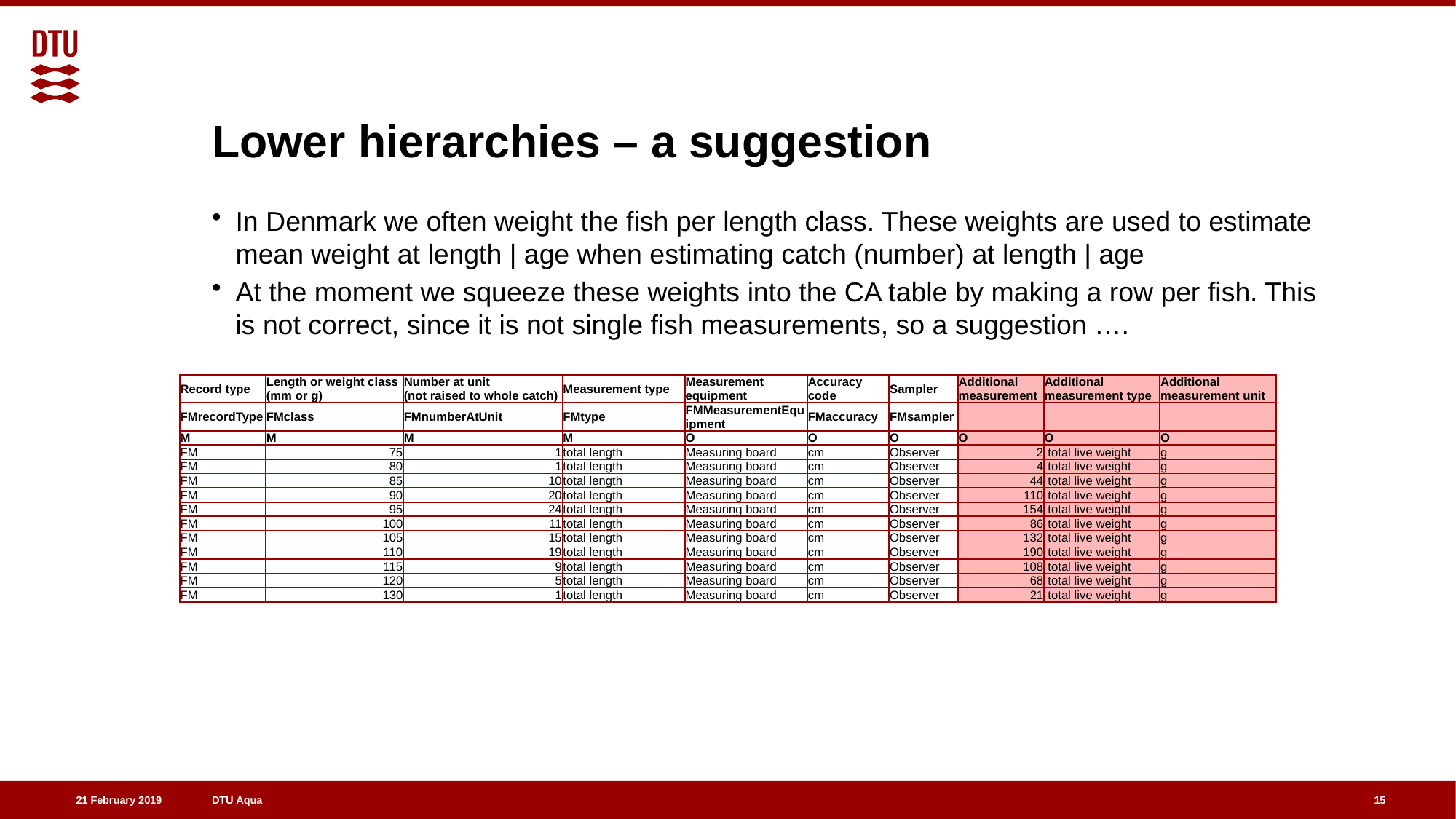

# Lower hierarchies – a suggestion
In Denmark we often weight the fish per length class. These weights are used to estimate mean weight at length | age when estimating catch (number) at length | age
At the moment we squeeze these weights into the CA table by making a row per fish. This is not correct, since it is not single fish measurements, so a suggestion ….

| Record type | Length or weight class (mm or g) | Number at unit (not raised to whole catch) | Measurement type | Measurement equipment | Accuracy code | Sampler | Additional measurement | Additional measurement type | Additional measurement unit |
| --- | --- | --- | --- | --- | --- | --- | --- | --- | --- |
| FMrecordType | FMclass | FMnumberAtUnit | FMtype | FMMeasurementEquipment | FMaccuracy | FMsampler |  |  |  |
| M | M | M | M | O | O | O | O | O | O |
| FM | 75 | 1 | total length | Measuring board | cm | Observer | 2 | total live weight | g |
| FM | 80 | 1 | total length | Measuring board | cm | Observer | 4 | total live weight | g |
| FM | 85 | 10 | total length | Measuring board | cm | Observer | 44 | total live weight | g |
| FM | 90 | 20 | total length | Measuring board | cm | Observer | 110 | total live weight | g |
| FM | 95 | 24 | total length | Measuring board | cm | Observer | 154 | total live weight | g |
| FM | 100 | 11 | total length | Measuring board | cm | Observer | 86 | total live weight | g |
| FM | 105 | 15 | total length | Measuring board | cm | Observer | 132 | total live weight | g |
| FM | 110 | 19 | total length | Measuring board | cm | Observer | 190 | total live weight | g |
| FM | 115 | 9 | total length | Measuring board | cm | Observer | 108 | total live weight | g |
| FM | 120 | 5 | total length | Measuring board | cm | Observer | 68 | total live weight | g |
| FM | 130 | 1 | total length | Measuring board | cm | Observer | 21 | total live weight | g |
15